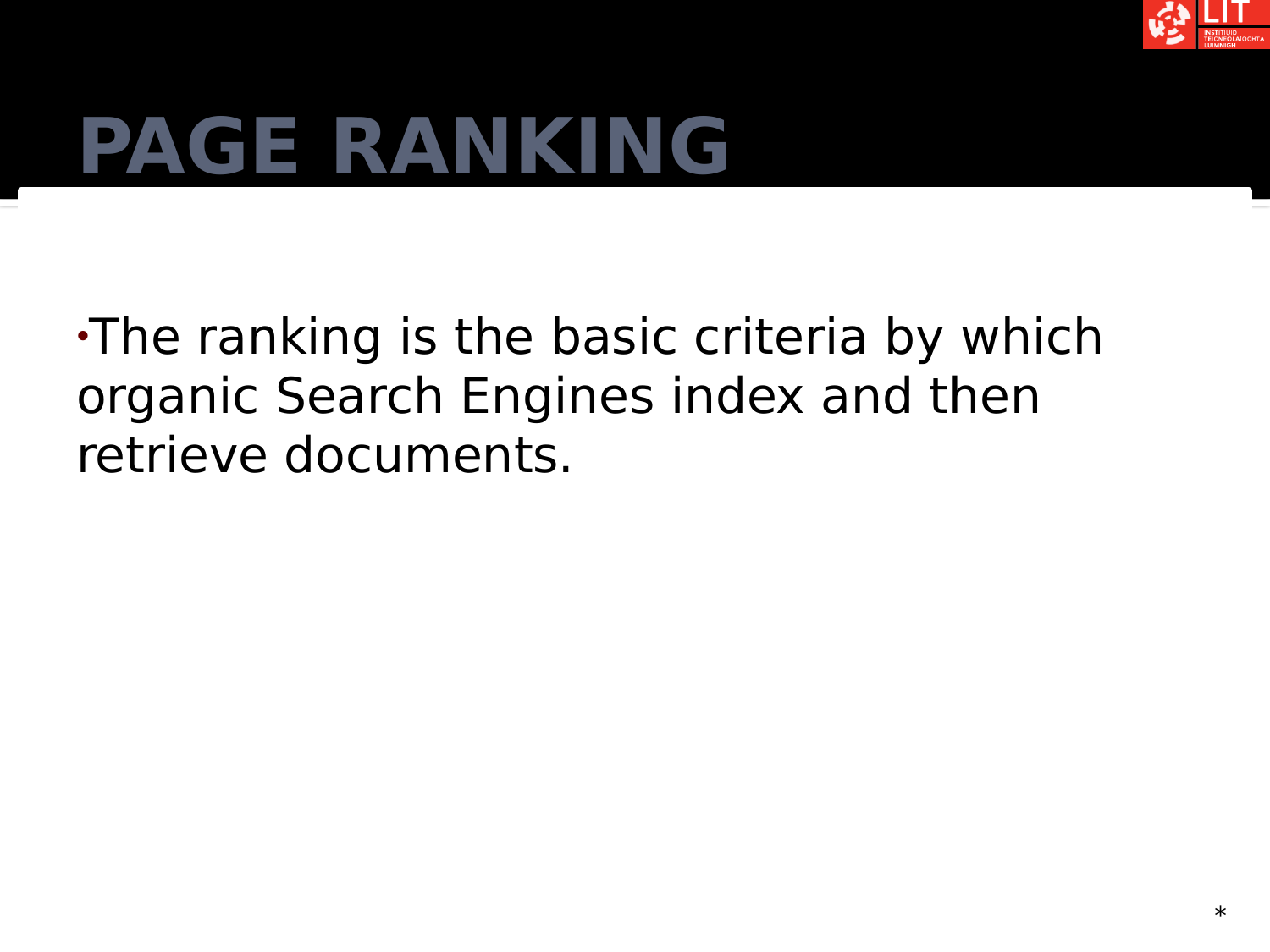

# Page Ranking

The ranking is the basic criteria by which organic Search Engines index and then retrieve documents.

*